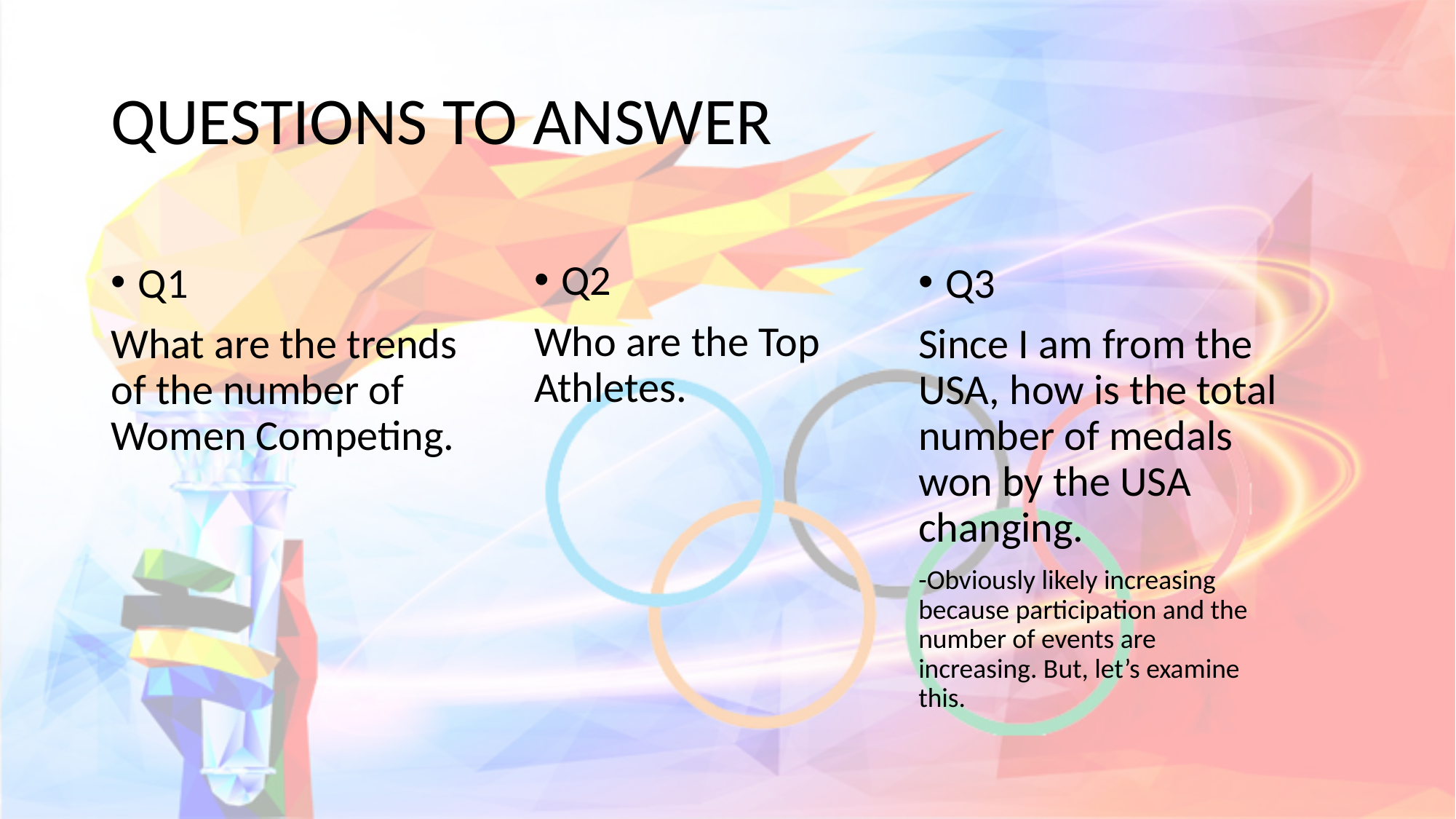

# QUESTIONS TO ANSWER
Q2
Who are the Top Athletes.
Q1
What are the trends of the number of Women Competing.
Q3
Since I am from the USA, how is the total number of medals won by the USA changing.
-Obviously likely increasing because participation and the number of events are increasing. But, let’s examine this.